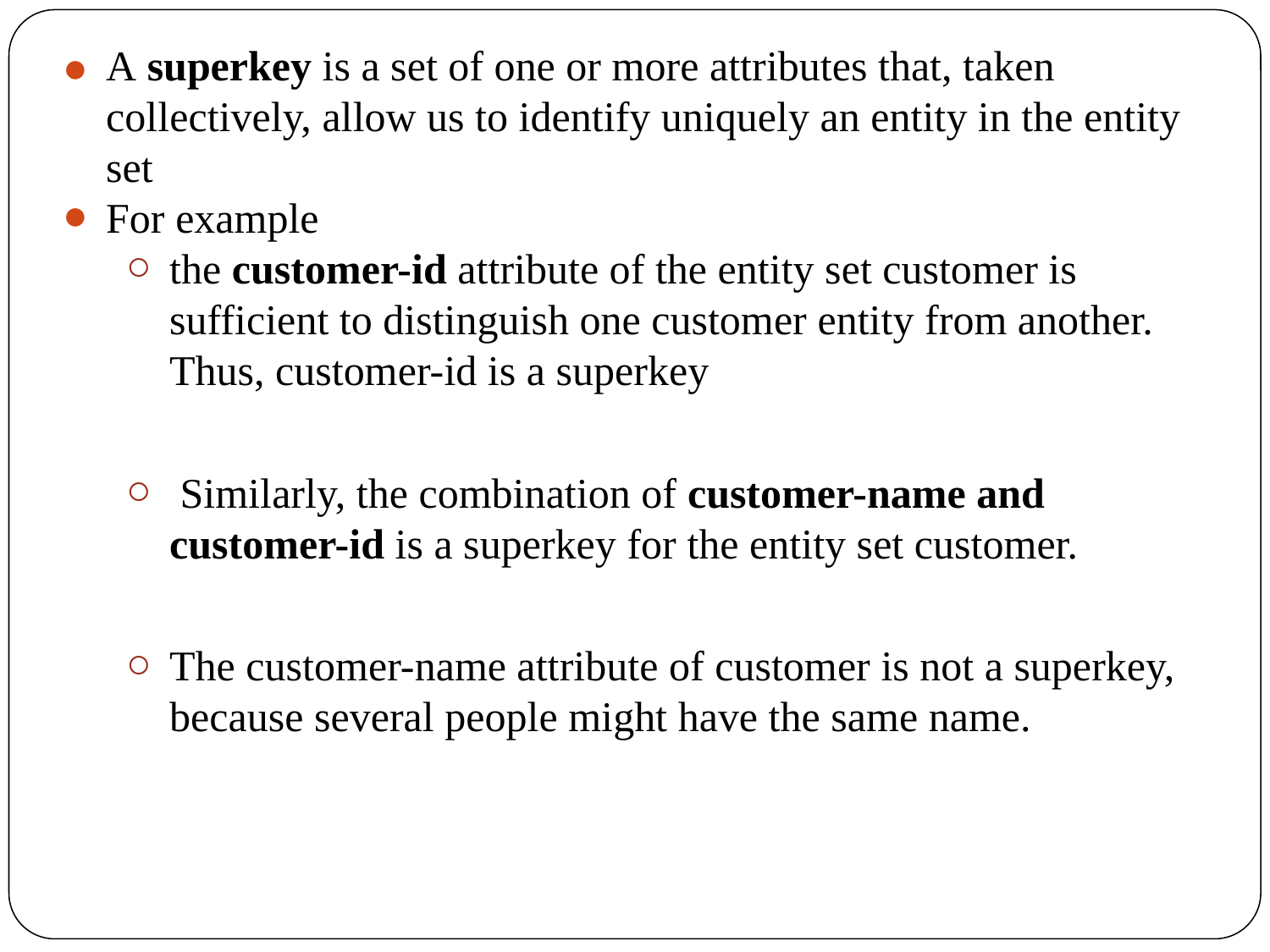

A superkey is a set of one or more attributes that, taken collectively, allow us to identify uniquely an entity in the entity set
For example
the customer-id attribute of the entity set customer is sufficient to distinguish one customer entity from another. Thus, customer-id is a superkey

 Similarly, the combination of customer-name and customer-id is a superkey for the entity set customer.

The customer-name attribute of customer is not a superkey, because several people might have the same name.